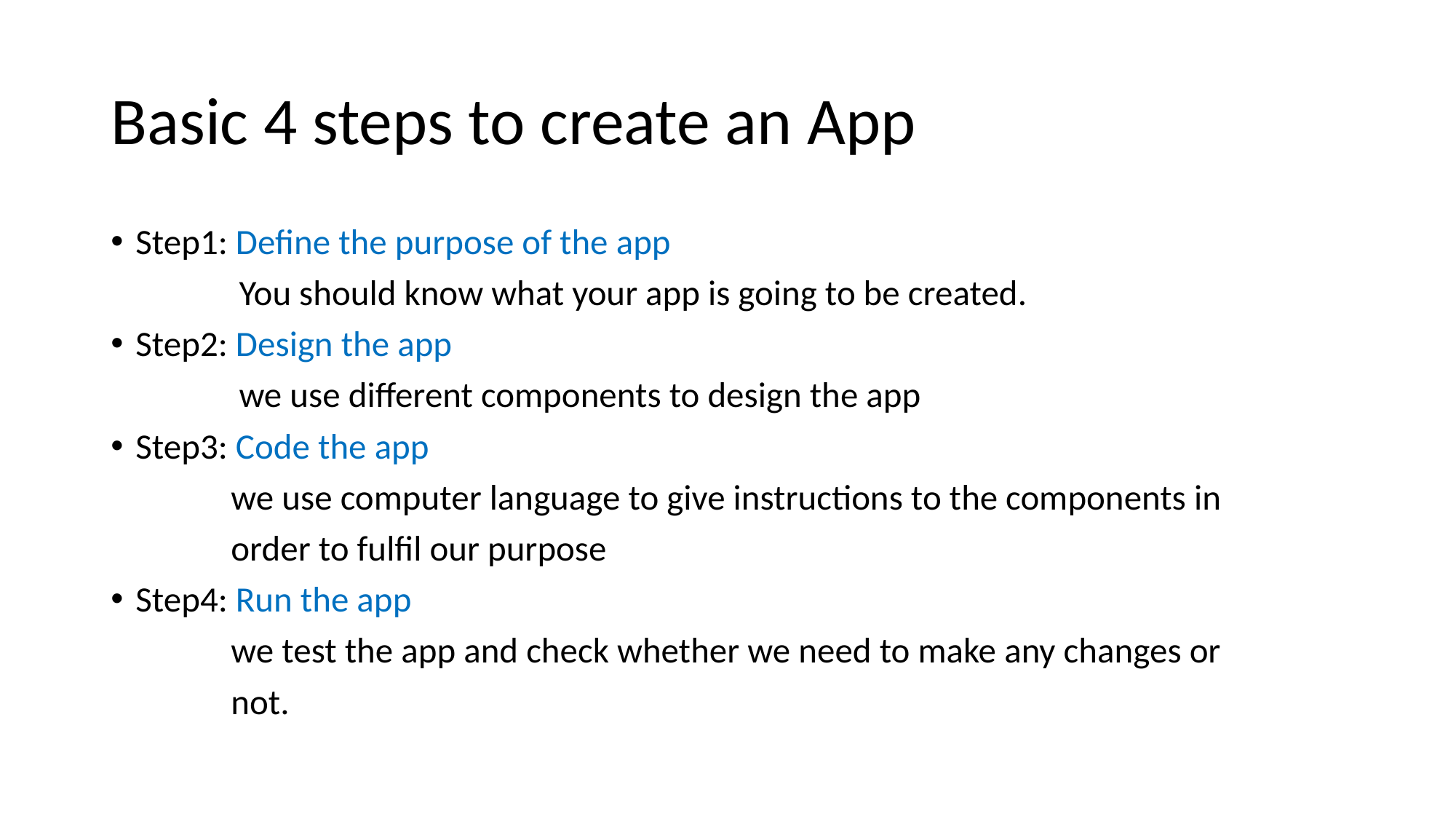

# Basic 4 steps to create an App
Step1: Define the purpose of the app
                You should know what your app is going to be created.
Step2: Design the app
                we use different components to design the app
Step3: Code the app
               we use computer language to give instructions to the components in
               order to fulfil our purpose
Step4: Run the app
               we test the app and check whether we need to make any changes or
               not.